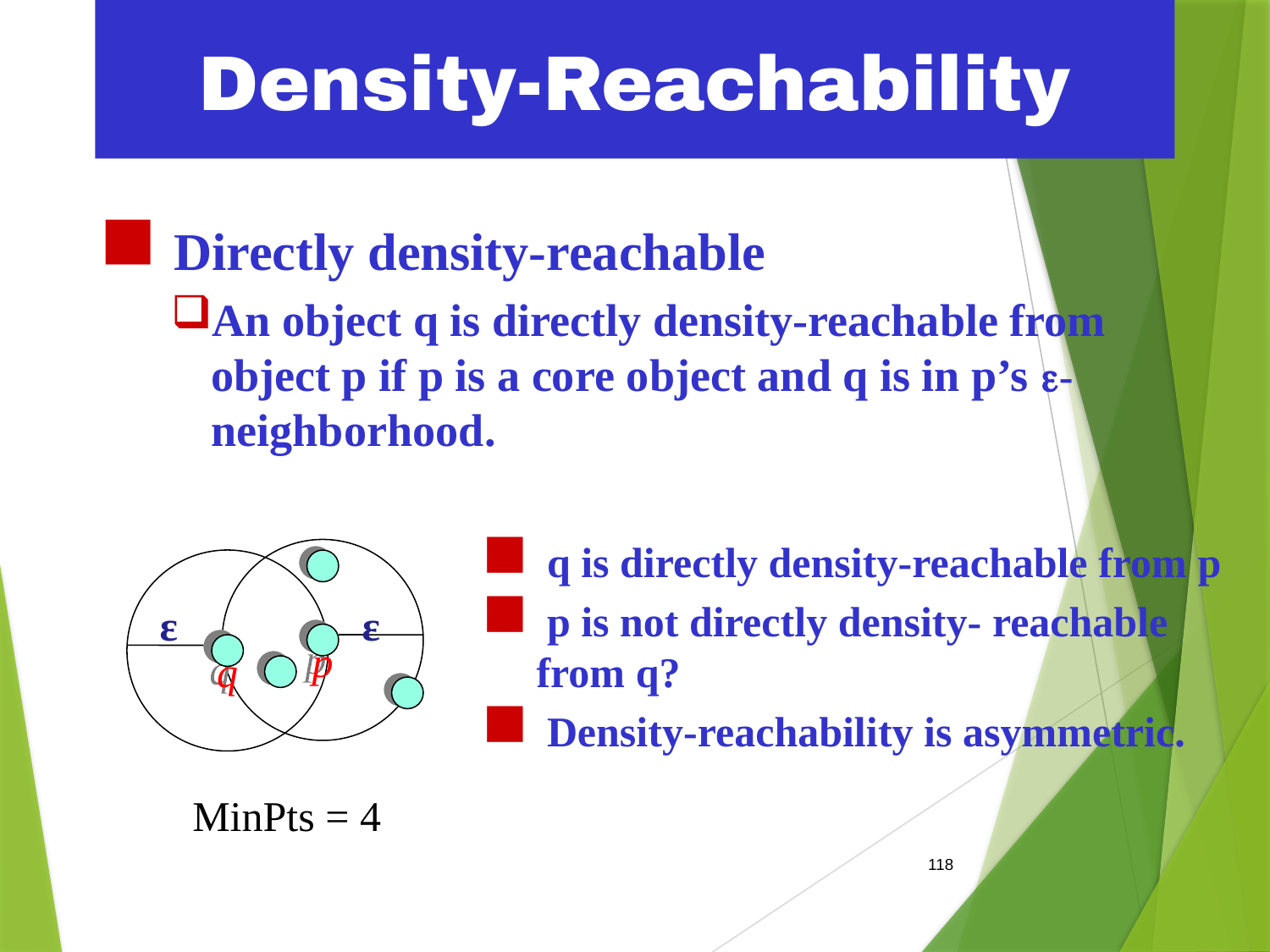

Density-Reachability
 Directly density-reachable
An object q is directly density-reachable from object p if p is a core object and q is in p’s ε-neighborhood.
 q is directly density-reachable from p
 p is not directly density- reachable from q?
 Density-reachability is asymmetric.

ε
ε
p
q

MinPts = 4
118